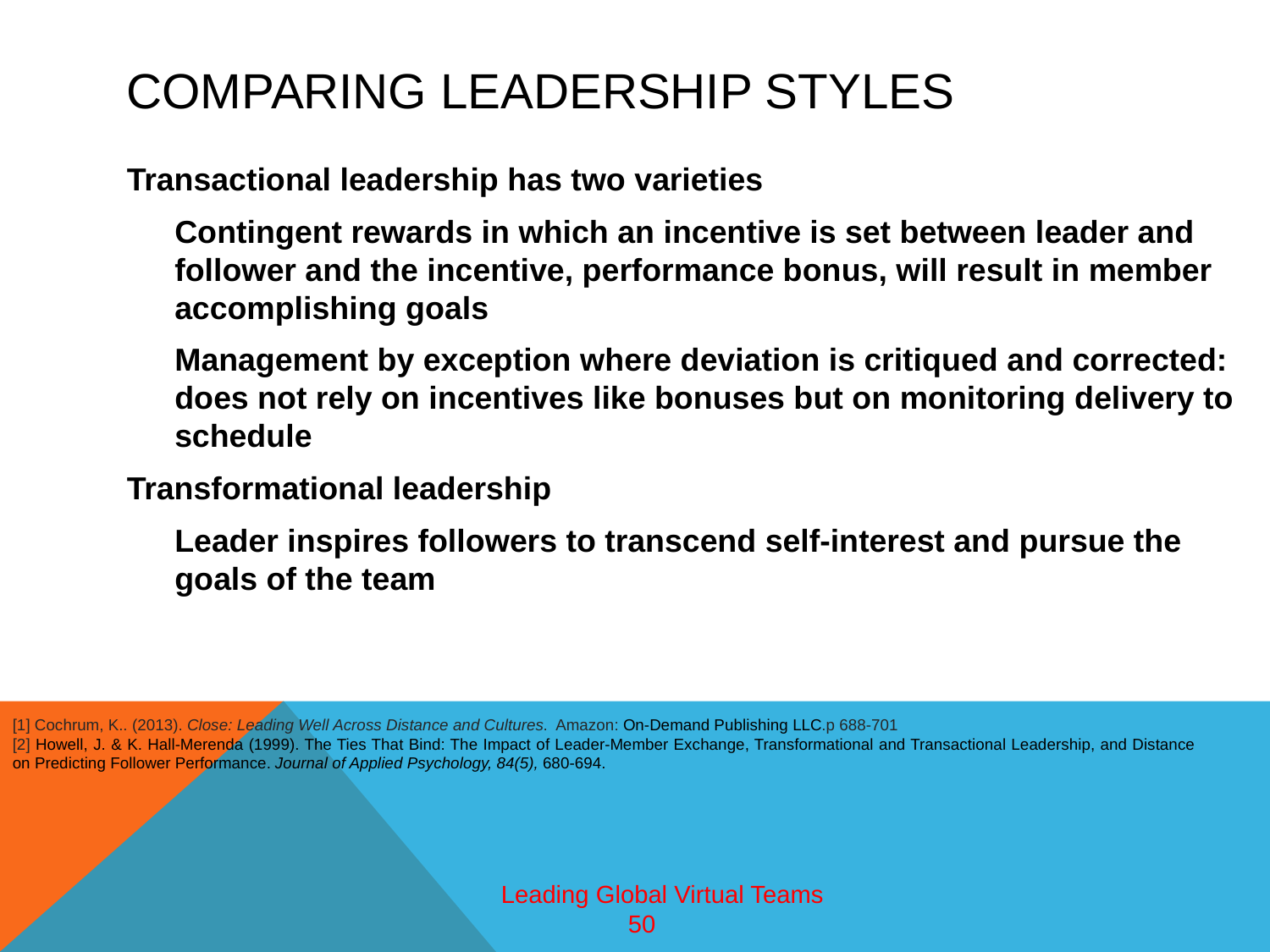

# Comparing leadership styles
Transactional leadership has two varieties
	Contingent rewards in which an incentive is set between leader and follower and the incentive, performance bonus, will result in member accomplishing goals
	Management by exception where deviation is critiqued and corrected: does not rely on incentives like bonuses but on monitoring delivery to schedule
Transformational leadership
	Leader inspires followers to transcend self-interest and pursue the goals of the team

[1] Cochrum, K.. (2013). Close: Leading Well Across Distance and Cultures.  Amazon: On-Demand Publishing LLC.p 688-701
[2] Howell, J. & K. Hall-Merenda (1999). The Ties That Bind: The Impact of Leader-Member Exchange, Transformational and Transactional Leadership, and Distance on Predicting Follower Performance. Journal of Applied Psychology, 84(5), 680-694.